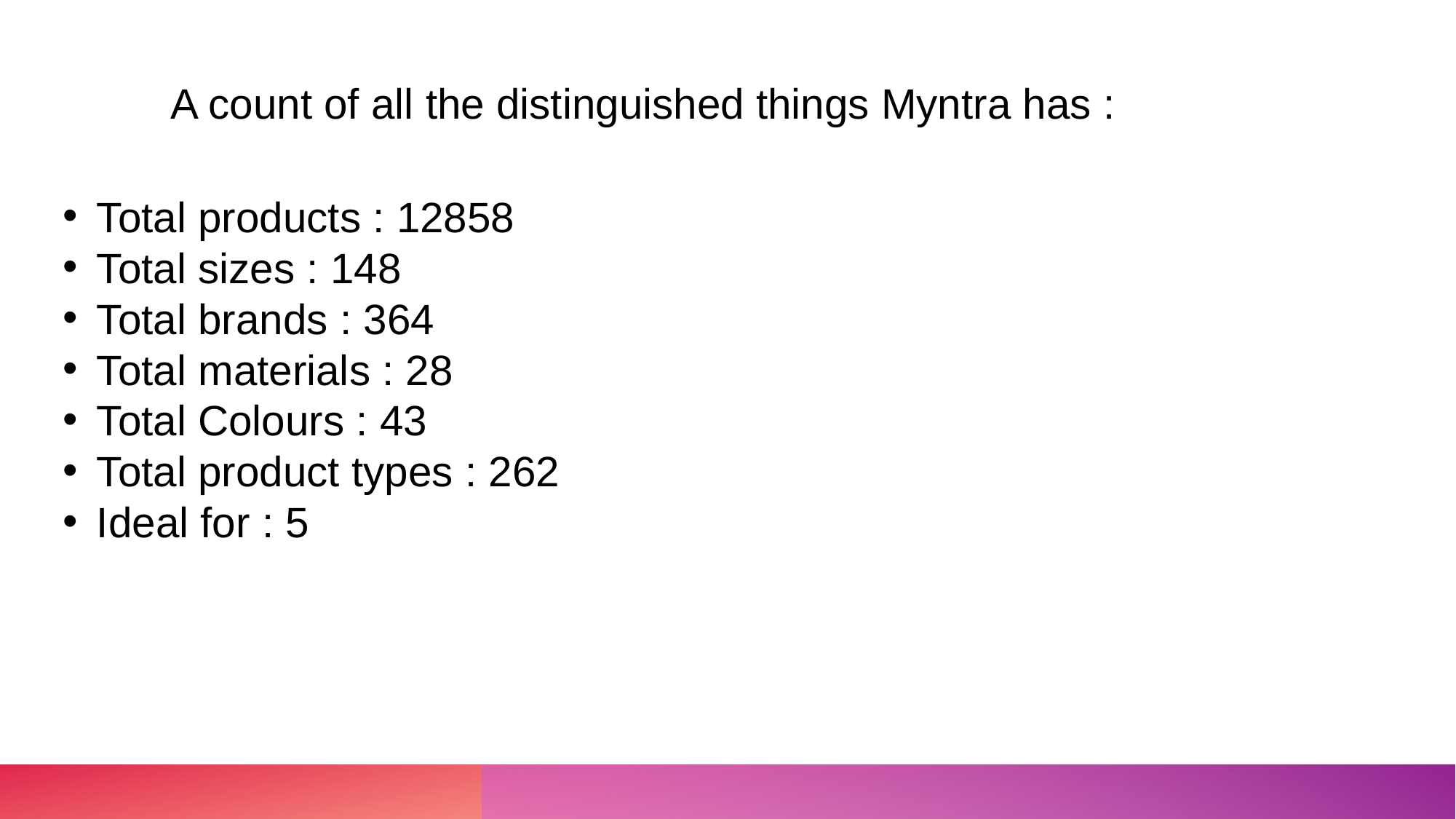

A count of all the distinguished things Myntra has :
Total products : 12858
Total sizes : 148
Total brands : 364
Total materials : 28
Total Colours : 43
Total product types : 262
Ideal for : 5